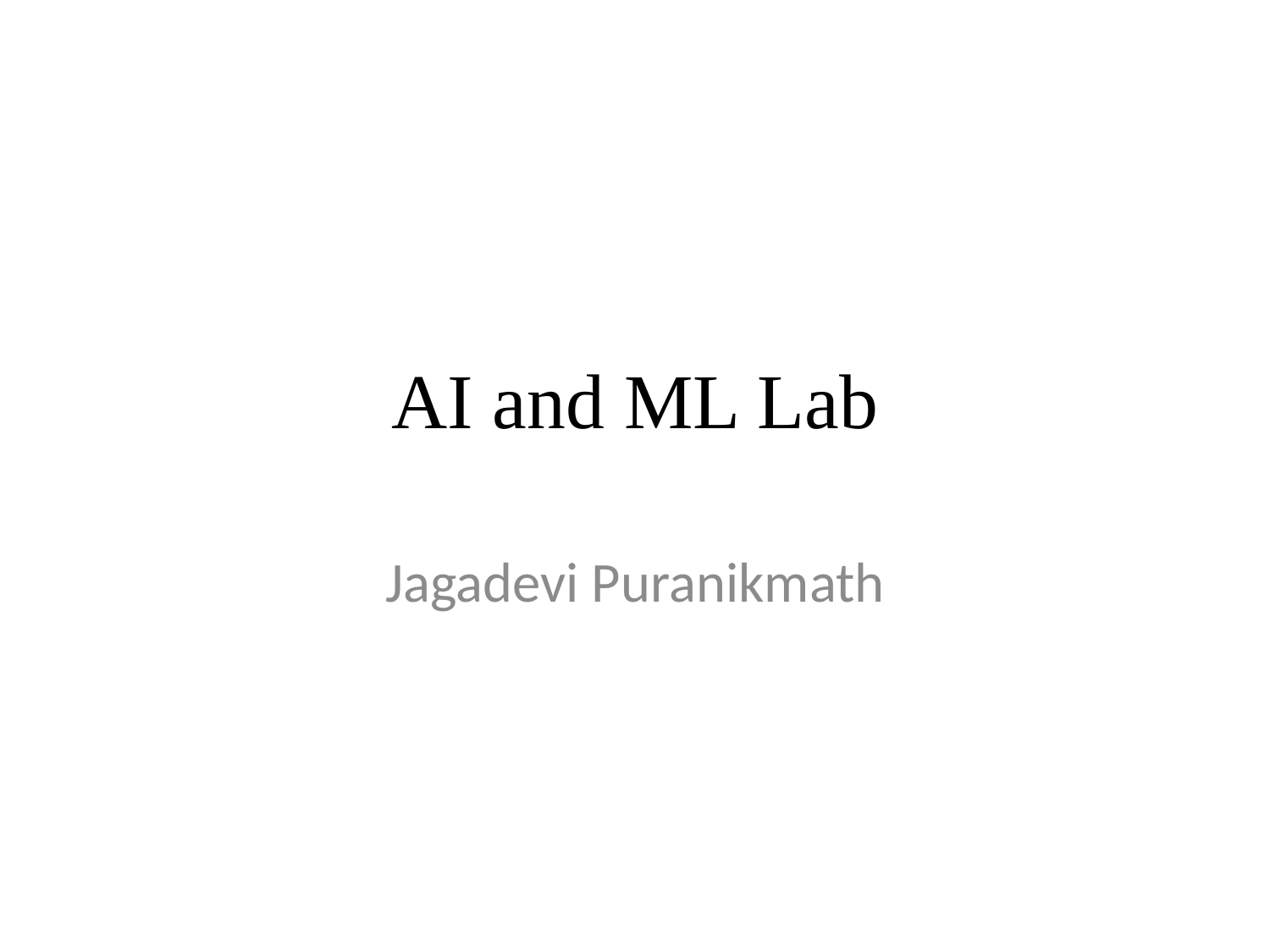

# AI and ML Lab
Jagadevi Puranikmath